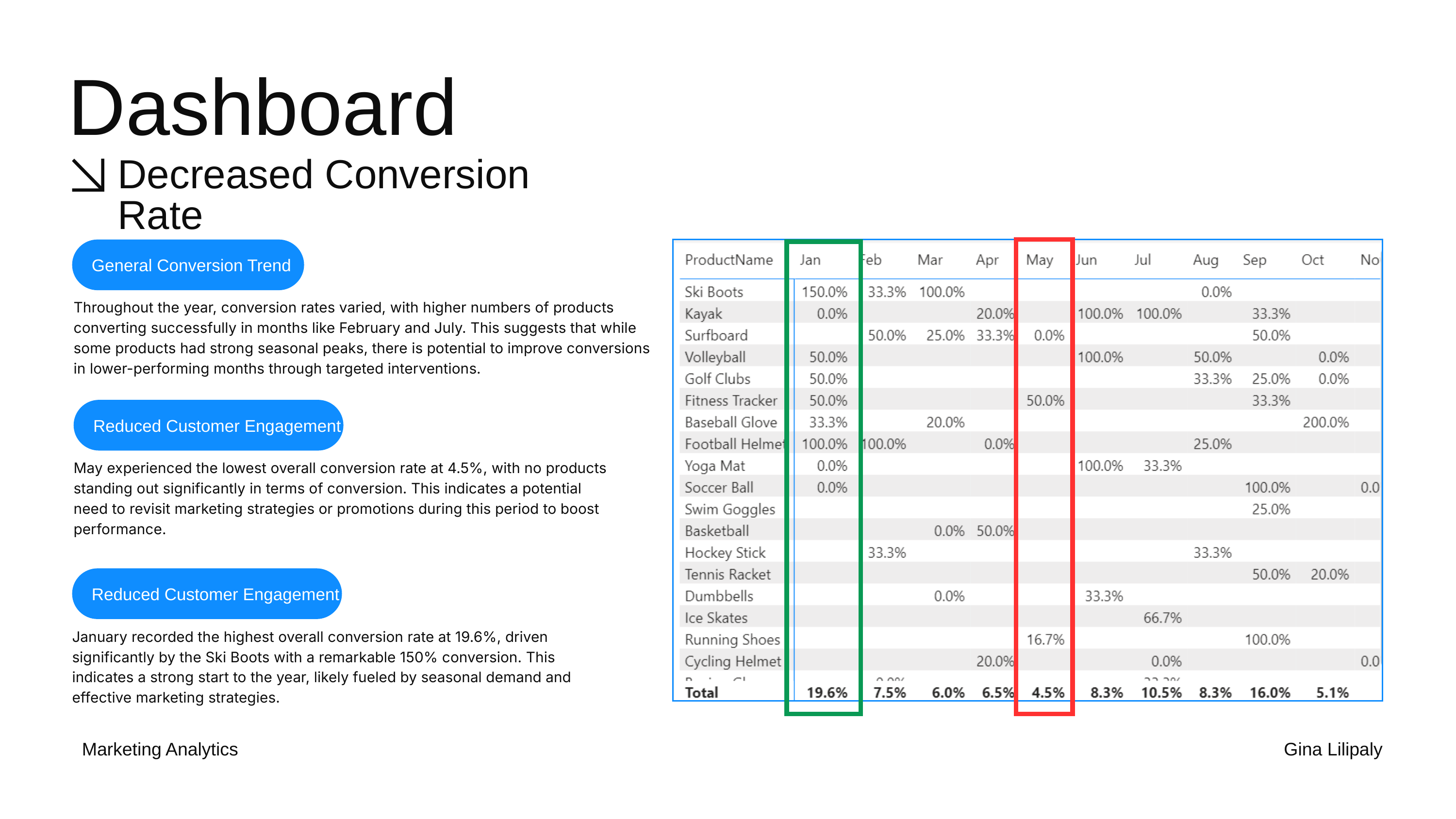

Dashboard
Decreased Conversion Rate

General Conversion Trend
Throughout the year, conversion rates varied, with higher numbers of products converting successfully in months like February and July. This suggests that while some products had strong seasonal peaks, there is potential to improve conversions in lower-performing months through targeted interventions.

Reduced Customer Engagement
May experienced the lowest overall conversion rate at 4.5%, with no products standing out significantly in terms of conversion. This indicates a potential need to revisit marketing strategies or promotions during this period to boost performance.

Reduced Customer Engagement
January recorded the highest overall conversion rate at 19.6%, driven significantly by the Ski Boots with a remarkable 150% conversion. This indicates a strong start to the year, likely fueled by seasonal demand and effective marketing strategies.
Marketing Analytics
Gina Lilipaly